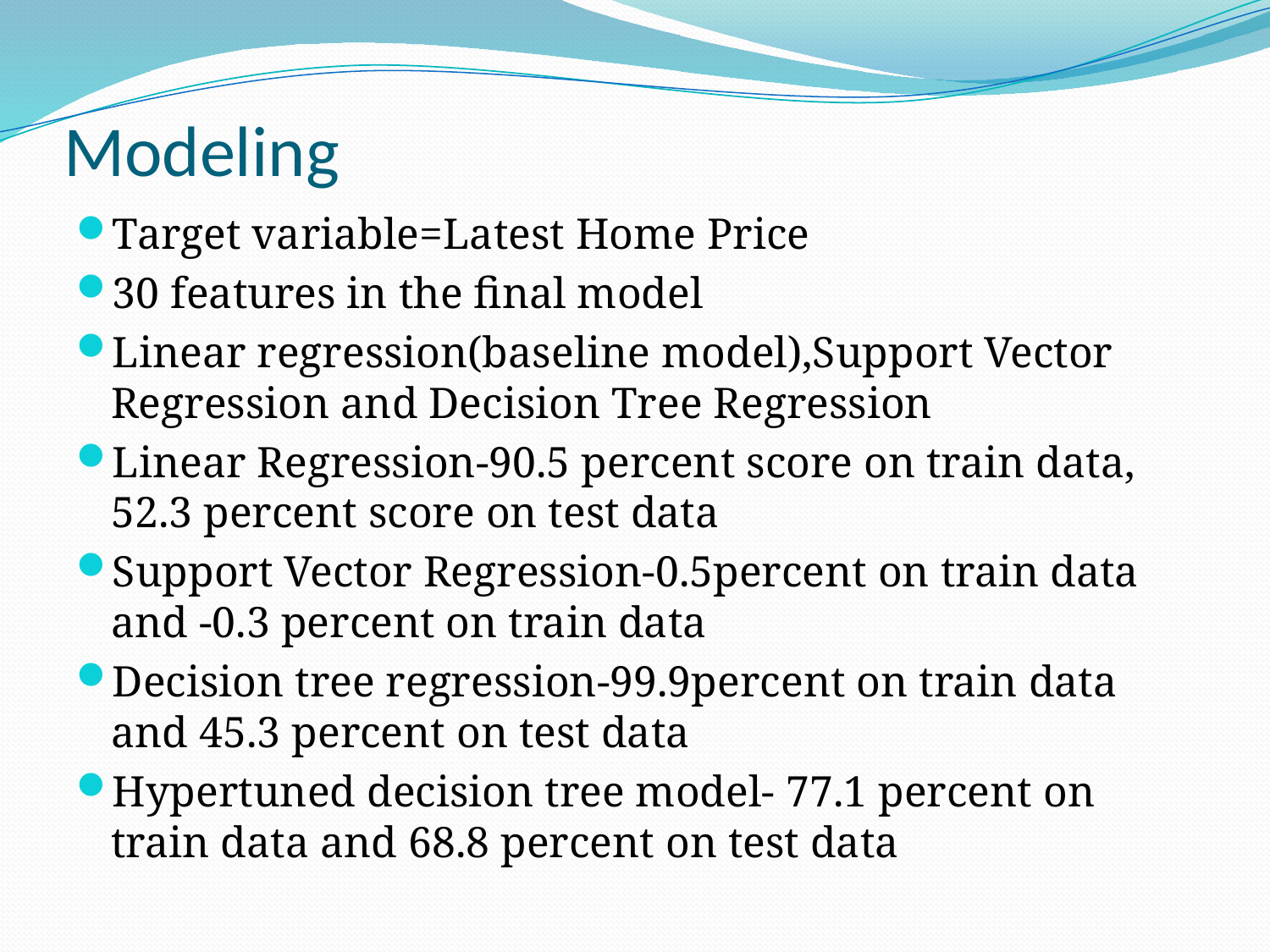

# Modeling
Target variable=Latest Home Price
30 features in the final model
Linear regression(baseline model),Support Vector Regression and Decision Tree Regression
Linear Regression-90.5 percent score on train data, 52.3 percent score on test data
Support Vector Regression-0.5percent on train data and -0.3 percent on train data
Decision tree regression-99.9percent on train data and 45.3 percent on test data
Hypertuned decision tree model- 77.1 percent on train data and 68.8 percent on test data